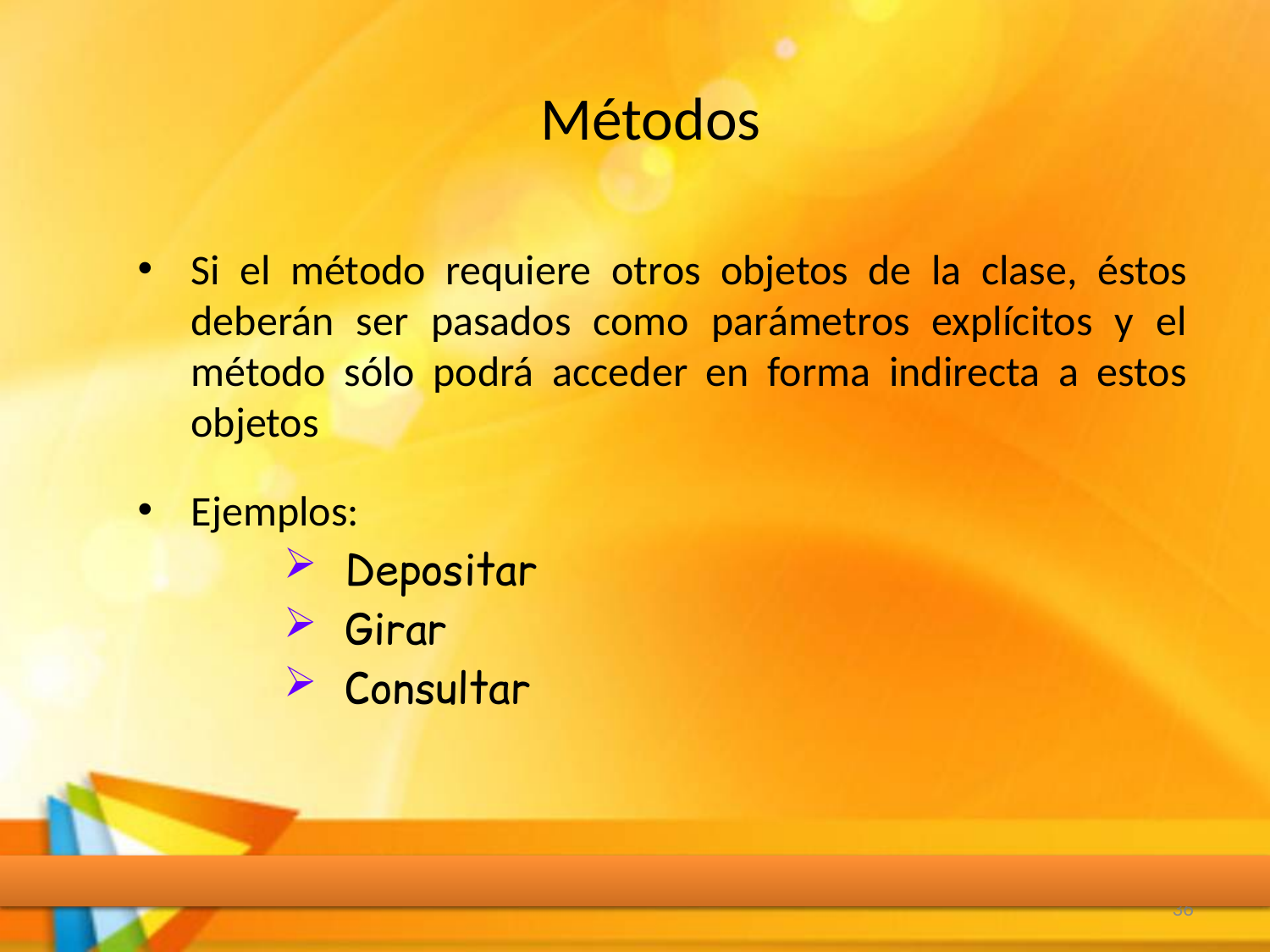

# Métodos
Si el método requiere otros objetos de la clase, éstos deberán ser pasados como parámetros explícitos y el método sólo podrá acceder en forma indirecta a estos objetos

Ejemplos:
Depositar
Girar
Consultar

36